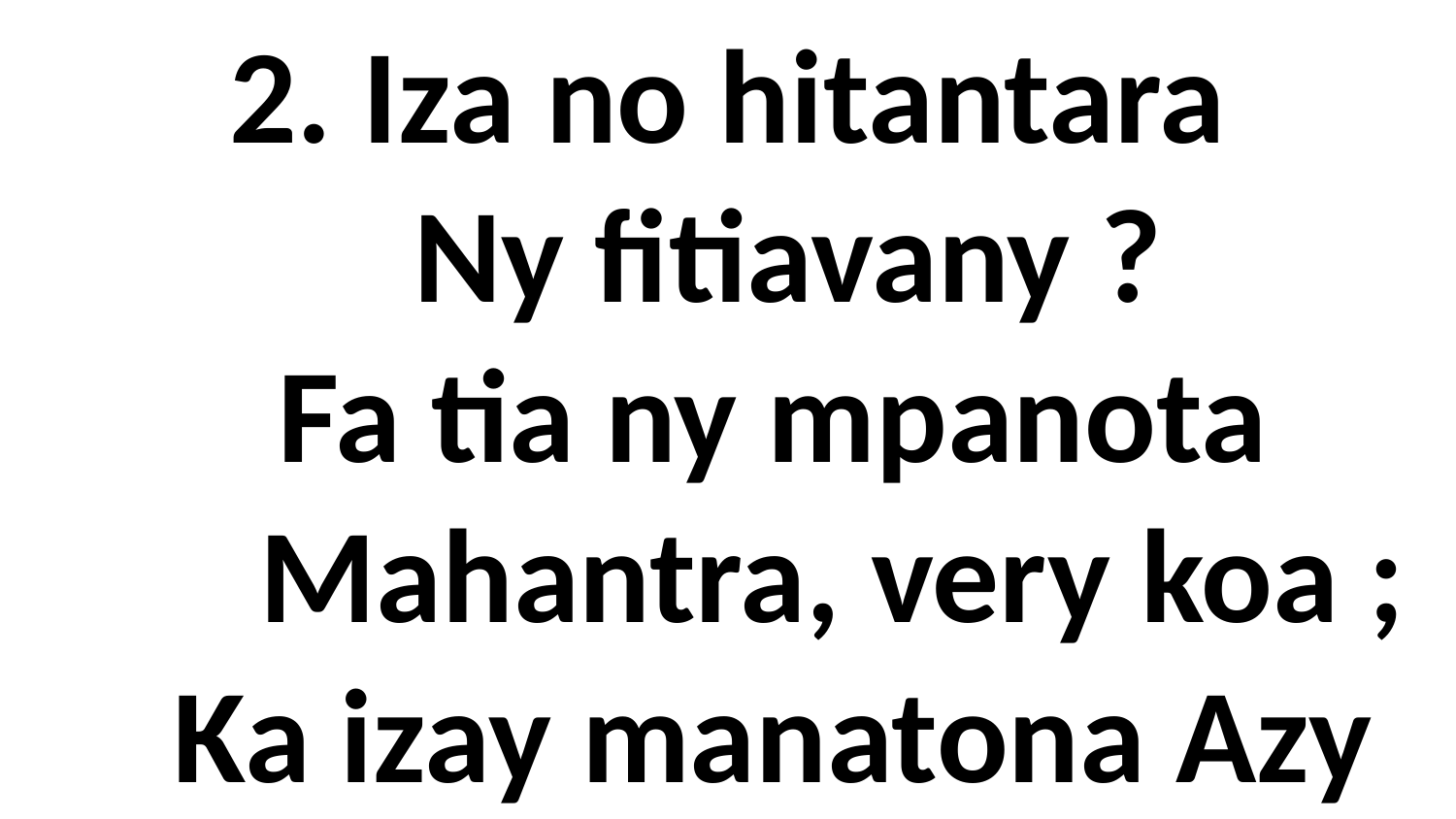

# 2. Iza no hitantara Ny fitiavany ? Fa tia ny mpanota Mahantra, very koa ; Ka izay manatona Azy